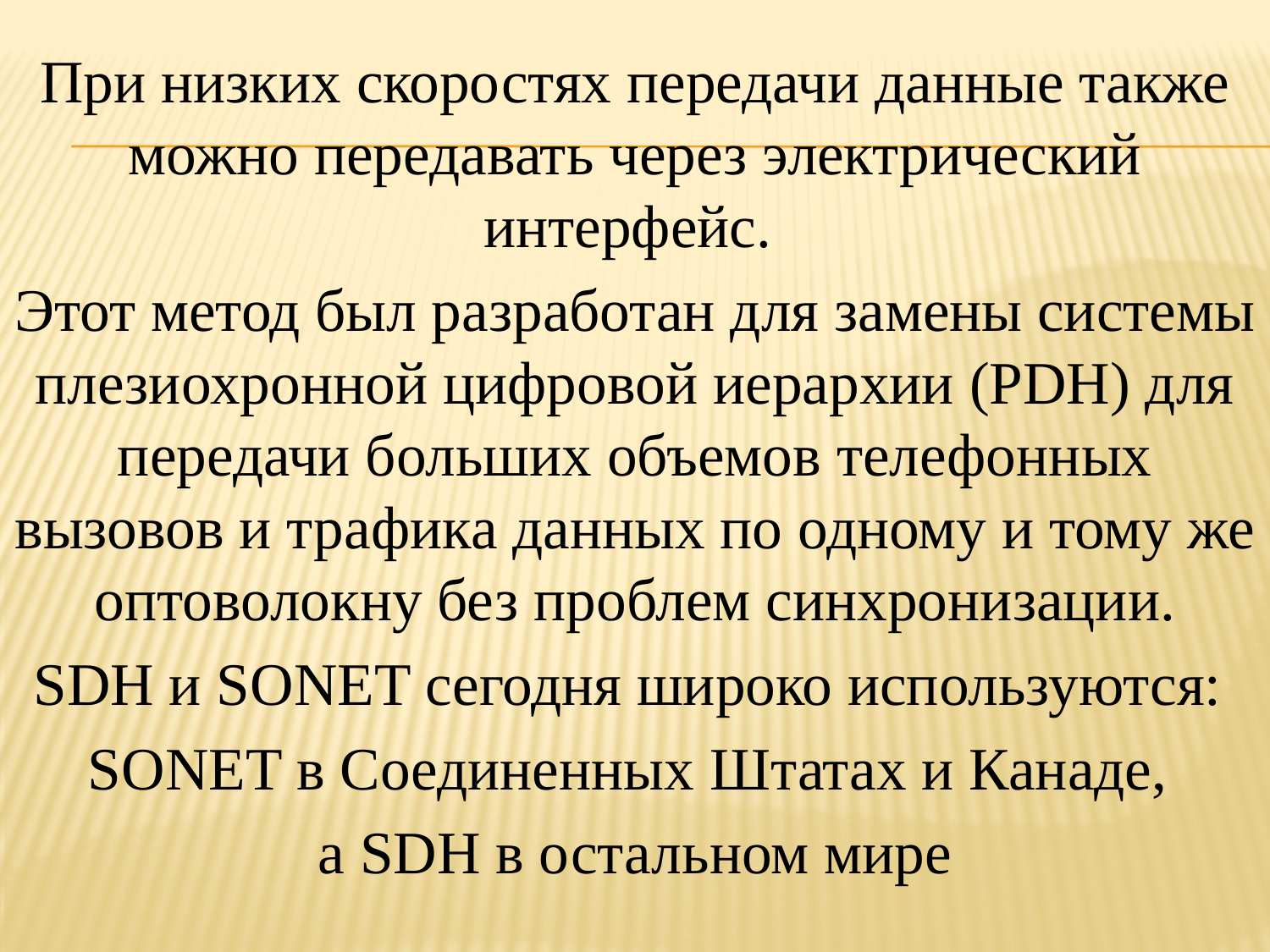

При низких скоростях передачи данные также можно передавать через электрический интерфейс.
Этот метод был разработан для замены системы плезиохронной цифровой иерархии (PDH) для передачи больших объемов телефонных вызовов и трафика данных по одному и тому же оптоволокну без проблем синхронизации.
SDH и SONET сегодня широко используются:
SONET в Соединенных Штатах и Канаде,
а SDH в остальном мире